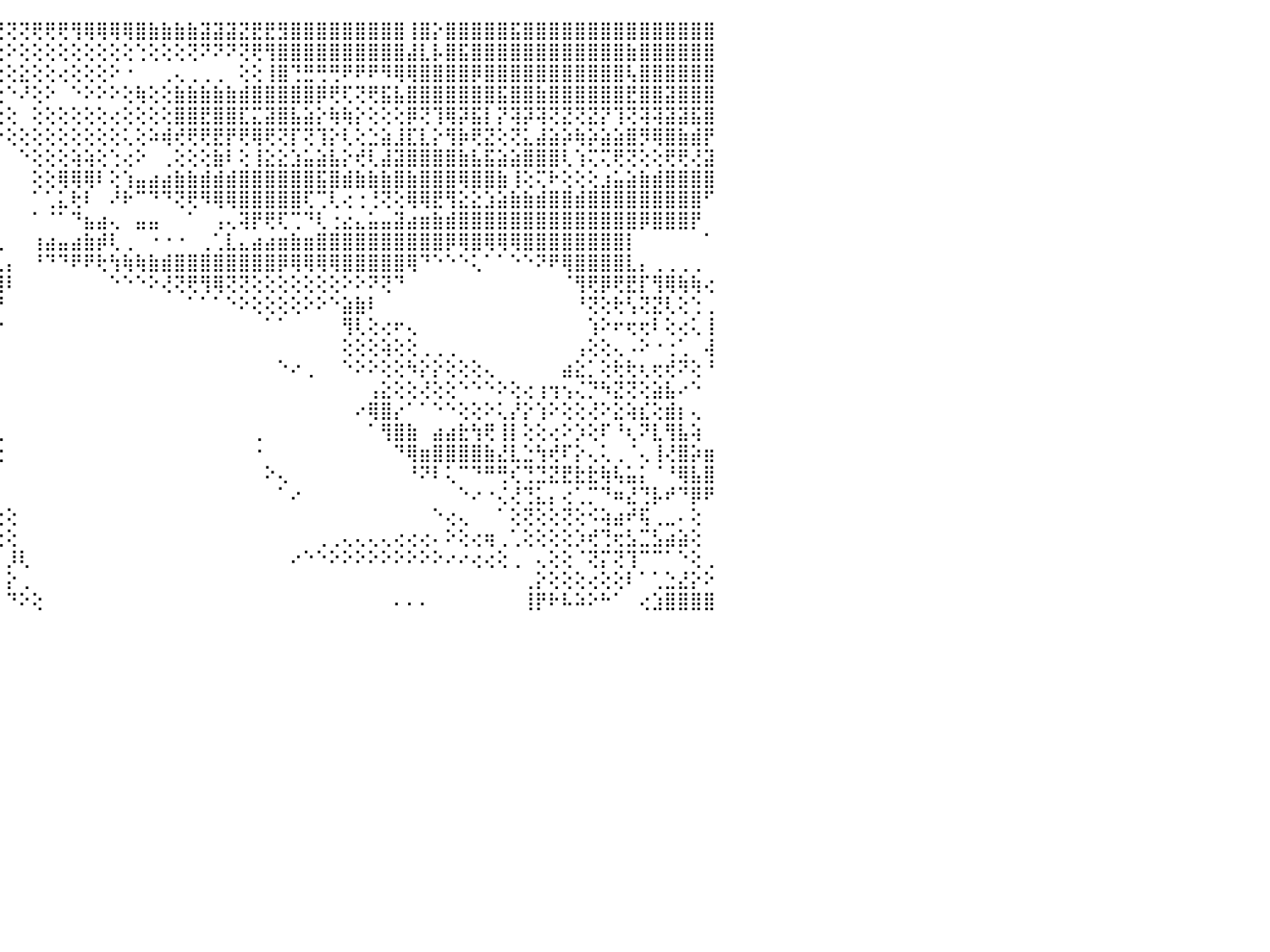

⢕⢔⢕⢕⢕⢕⠕⢕⢕⢕⢕⢕⢔⢄⢄⠀⠀⠀⠁⢸⣿⣿⣿⣿⣿⣿⡕⠀⠁⢕⢜⡇⢿⣧⢕⢕⢕⢕⢕⢕⢕⢕⢝⢝⢝⢝⢝⢟⢟⢟⢻⢿⢿⢿⢿⣿⣷⣷⣷⣷⣽⣽⣽⣝⣟⣟⣻⣿⣿⣿⣿⣿⣿⣿⣿⣿⢸⣿⡕⣿⣿⣿⣿⣿⣯⣿⣿⣿⣿⣿⣿⣿⣿⣿⣿⣿⣿⣿⣿⣿⠀
⢕⢕⢅⢁⢁⢕⠕⠕⠕⠕⠕⠕⠕⠕⠑⠑⠀⠀⠀⢸⣿⣿⣿⣿⣿⣿⡇⢀⢀⢕⢕⣗⢝⢟⢕⢕⢕⢕⢕⢕⢕⢕⢕⢕⢕⠕⢕⢕⢕⢕⢕⢕⢕⢕⢕⢑⢕⢕⢕⢝⠝⠝⠝⢝⢟⢻⣿⣿⣿⣿⣿⣿⣿⣿⣿⣿⣼⣇⡧⣿⣯⣿⣿⣿⣿⣿⣿⣿⣿⣿⣿⣿⣿⣷⣿⣿⣿⣿⣿⣿⠀
⢕⢕⢕⢕⢕⢕⠀⠀⠀⠀⠀⠀⠀⠀⢔⠀⠀⠀⠀⣼⣿⣿⣿⣿⣿⣿⡇⢕⢕⢱⣷⣏⣞⡇⢕⢱⣵⡕⢕⢱⡵⢕⢕⢕⢕⢕⣕⢕⢕⢔⢕⢕⢕⠕⠐⠀⠀⢀⢄⢀⢀⢀⠀⢕⢕⢸⣿⢙⣛⢛⢛⠟⠟⠟⠻⢿⢿⣿⣿⣿⣿⡿⣿⣿⣿⣿⣿⣿⣿⣿⣿⣿⣿⢧⣿⣿⣿⣿⣿⣿⠀
⢕⢨⣿⣧⣵⢕⠀⢀⢄⡄⢀⢔⢔⢔⢕⢅⢄⢕⢔⢿⣿⣿⣿⣿⣿⣿⣿⢕⢕⢕⢝⢜⠗⠑⠑⠕⢕⢕⢕⢕⢕⢕⢕⢕⢕⠑⠜⢕⠕⠀⠑⠕⠕⠕⢕⢷⢕⢕⣷⣷⣷⣷⣷⣾⣿⣿⣿⣿⣿⡿⢟⢏⢝⢟⣯⣧⣿⣿⣿⣿⣿⣿⣿⣯⣿⣿⣷⣿⣿⣿⣿⣿⣿⣟⣿⣿⣽⣿⣿⣿⠀
⡕⢨⣻⣿⣿⢕⠐⠁⠁⠁⢁⣡⢨⣅⣥⢕⢕⢕⢄⢕⣿⣿⣿⣿⣿⣿⣿⢕⢕⠕⠁⠀⠀⠀⠀⠀⠀⠀⠀⠁⠁⠁⠁⢕⢕⢕⠀⢕⢕⢕⢕⢕⢕⢔⢕⢕⢕⢕⣿⣿⣟⣿⣿⣏⣍⣽⣿⣧⣵⡕⢷⢷⡕⢕⢕⢕⡿⢝⢹⢿⡽⣯⡇⡝⢽⡽⢽⢝⣝⢝⣝⡝⢹⢝⢽⢽⣽⣽⣯⣿⠀
⢕⢕⢾⡿⢿⢕⢕⢕⠔⢕⢕⢿⣼⣿⢿⢕⢕⢕⢕⠕⢝⢕⢿⣿⣿⣿⡿⠇⠀⠀⠀⠀⠀⠀⠀⠀⠀⠀⠀⠀⠀⠀⠀⠀⠕⢕⢕⢕⢕⢕⢕⢕⢕⢕⢅⢕⠵⢾⢞⢟⢟⣟⡟⢟⢿⢟⢝⡏⢝⢹⡕⢇⢕⣑⣵⣸⣏⣇⡕⢻⡷⢟⣝⢕⢝⣅⣼⣵⡵⢷⡵⣵⣵⣿⡻⢿⣿⣷⣾⡟⠀
⠁⢕⢕⢱⣾⣷⡕⠁⠁⢕⢕⢸⡇⣿⢸⢕⢕⢕⢕⠀⢕⡕⢘⣿⣿⣿⢇⠀⠀⠀⠀⠀⠀⠀⠀⠀⠀⠀⠀⠀⠀⠀⠀⠀⠀⠀⠑⢕⢕⢕⢵⢵⢕⢑⢔⠕⠀⢀⢕⢕⢕⣷⠇⢕⢸⣕⣕⣱⣥⣵⣧⡕⢞⢇⣼⣽⣿⣿⣿⣿⣷⣧⣯⣵⣵⣿⣿⣿⢇⢱⢍⢍⢟⢝⢕⢕⢟⢟⢜⣽⠀
⠤⠵⠕⢜⢝⢝⢕⠀⠔⢕⢕⠜⠁⢑⢑⢑⢕⢕⢕⠀⢕⢕⢜⣿⣿⣿⠀⠀⠀⠀⠀⢔⠀⠀⠀⠀⠀⠀⠀⠀⠀⠀⠀⠀⠀⠀⠀⢕⢕⢿⢿⢿⠇⢕⢱⣤⣴⣴⣷⣷⣾⣾⣾⣿⣿⣿⣿⣿⣿⣯⣿⣾⣷⣷⣷⣿⣷⣿⣿⣿⢿⣿⣿⣷⢸⢕⢍⠗⢕⢕⢕⣰⣥⣵⣷⣾⣿⣿⣿⣿⠀
⢀⢀⢀⢑⢕⢕⢕⢕⠑⢁⣕⡀⢕⢕⢕⢕⢕⢕⠑⠁⠕⣷⣇⣿⣿⣿⡄⠀⢀⣄⣵⣕⣄⣕⡄⢀⢀⠀⠀⠀⠀⠀⠀⠀⠀⠀⠀⠁⢁⣅⢗⠇⠀⠜⠗⠉⠙⠙⢝⢟⠻⢿⢿⣿⣿⣿⣿⣿⢏⢉⢇⢔⢐⢘⢝⢕⢿⢿⣟⢻⣕⣕⣱⣵⣷⣷⣾⣿⣿⣾⣿⣿⣿⣿⣿⣿⣿⣿⣿⠋⠀
⣷⣿⣷⣷⣶⣧⢕⢕⣤⢸⢿⡿⢅⢇⢑⠁⠅⠀⠐⠄⢄⣿⣧⣿⣿⣿⡟⢹⢟⢙⢝⢝⣻⣿⣿⣿⣷⢔⠀⠀⢄⢔⣱⣦⠀⠀⠀⠁⠈⠁⠙⣦⣴⢄⠀⣤⣤⠀⠀⠁⠀⢠⢄⢽⡟⢟⢏⢉⠙⢇⢐⣔⣄⣥⣤⣽⣴⣶⣷⣾⣿⣿⣿⣿⣿⣿⣿⣿⣿⣿⣿⣿⣿⣿⡿⣿⣿⣿⡟⠀⠀
⣿⣿⣿⣿⣿⢿⢕⢕⠀⠘⠉⠉⣧⠁⠑⠛⠁⠐⠐⠀⠐⢃⣱⢕⢝⠝⠕⡱⢱⣵⣜⣟⣹⣽⣿⣿⣿⢕⢄⣵⣷⣱⣾⡏⢀⠀⠀⢰⣴⣤⣴⣷⡾⢇⢀⠀⠐⠐⠐⠀⢀⢁⣇⣄⣴⣴⣶⣷⣶⣿⣿⣿⣿⣿⣿⣿⣿⣿⣿⡿⢿⣿⢿⢿⢿⣿⣿⣿⣿⣿⣿⣿⣿⡇⠀⠀⠀⠀⠀⠁⠀
⠠⠤⠔⠐⠐⠐⢕⢕⢔⢔⢔⢔⢕⢄⢀⢐⢄⢁⢀⢔⢗⢞⠿⠿⣧⣅⢃⢑⣸⣿⣿⣿⣿⣿⣿⣿⣿⡇⣕⣿⡿⢟⢏⣵⣇⡄⠀⠘⠙⠙⠟⠟⢗⢳⢷⢷⣷⣾⣿⣿⣿⣿⣿⣿⣿⣿⡿⢿⢿⢿⢿⣿⣿⣿⣿⣿⢿⠙⠑⠑⠑⢅⠁⠁⠑⠑⠝⠟⢿⣿⣿⣿⣿⣇⡄⢀⢀⢀⢀⠀⠀
⠀⢀⢀⢀⢀⢜⣟⣿⣿⣿⣿⣷⣷⣷⣷⣾⣯⣽⣽⣝⣕⢁⠑⠒⠂⢈⢁⢁⢟⢟⢟⣻⣿⣿⢿⣿⣿⣿⢿⢟⢕⣷⣿⣿⣿⠇⠀⠀⠀⠀⠀⠀⠀⠑⠑⠑⠕⢜⢝⢟⢻⢿⢝⢝⢕⢕⢕⢕⢕⢕⢕⠕⠕⠝⢝⠙⠀⠀⠀⠀⠀⠀⠀⠀⠀⠀⠀⠀⠈⢻⢟⡿⢟⣟⡏⢻⢿⢷⢷⢔⠀
⣱⣵⣵⣵⣵⣵⣷⣮⣭⣿⣿⣿⣿⣿⣿⣿⡿⢿⢿⢏⢝⢕⢅⢕⣕⣳⣷⣶⣿⣾⣟⢟⣟⡝⢏⢍⢕⢕⢕⢕⢕⢿⣿⣿⡟⠀⠀⠀⠀⠀⠀⠀⠀⠀⠀⠀⠀⠀⠀⠁⠁⠁⠑⠕⢕⢕⢕⢕⠕⠕⠑⣵⣷⠇⠀⠀⠀⠀⠀⠀⠀⠀⠀⠀⠀⠀⠀⠀⠀⠘⢝⢕⢗⢣⢝⣝⢇⢕⢑⢀⠀
⣿⣿⣿⣿⣿⣿⣿⣿⣿⣿⣿⣿⣿⣿⣿⣿⣿⣷⣷⣷⣷⣷⣷⣾⣿⣿⣿⣿⣿⣿⣿⣏⣜⣿⡕⢕⢕⢕⢕⢕⢱⣿⣿⣿⠑⠀⠀⠀⠀⠀⠀⠀⠀⠀⠀⠀⠀⠀⠀⠀⠀⠀⠀⠀⠀⠁⠁⠀⠀⠀⠀⢻⢇⢕⢔⠖⢄⠀⠀⠀⠀⠀⠀⠀⠀⠀⠀⠀⠀⠀⢱⠕⠖⢖⢖⠇⢕⢔⢅⢸⠀
⣿⣿⣿⣿⣿⣿⣿⣿⣿⣿⣿⣿⣿⣿⣿⣿⣿⣿⣿⣿⣿⣿⣿⣿⣿⣿⣿⣿⣿⣿⣿⣿⣷⣽⣵⣵⣷⠑⠁⠑⢔⢝⢻⡇⠀⠀⠀⠀⠀⠀⠀⠀⠀⠀⠀⠀⠀⠀⠀⠀⠀⠀⠀⠀⠀⠀⠀⠀⠀⠀⠀⢕⢕⢕⢵⢕⢕⢀⢀⢀⠀⠀⠀⠀⠀⠀⠀⠀⠀⢠⢕⢕⢄⠠⠕⠐⢐⢁⠀⢼⠀
⣿⣿⣿⣿⣿⣿⣿⣿⣿⣿⣿⣿⣿⣿⣿⣿⣿⣿⣿⣿⣿⣿⣿⣿⣿⣿⣿⣿⣿⣿⣿⣿⣿⣿⣿⣿⠇⠀⠀⠀⢅⢕⢕⢕⠀⠀⠀⠀⠀⠀⠀⠀⠀⠀⠀⠀⠀⠀⠀⠀⠀⠀⠀⠀⠀⠀⠑⠔⢀⠀⠀⠑⠕⠕⢕⢕⠳⡕⡕⢕⢕⢕⢄⠀⠀⠀⠀⠀⣴⣕⡁⢕⢗⢗⢆⢖⢞⠝⢕⠘⠀
⣿⣿⣿⣿⣿⣿⣿⣿⣿⣿⣿⢟⢣⠽⢻⣿⣿⣿⣿⣿⣿⣿⣿⣿⣿⣿⣿⣿⣿⣿⣿⣿⣿⣿⣿⡏⠀⠀⠀⢰⣧⣷⣷⡕⠀⠀⠀⠀⠀⠀⠀⠀⠀⠀⠀⠀⠀⠀⠀⠀⠀⠀⠀⠀⠀⠀⠀⠀⠀⠀⠀⠀⠀⢠⣕⢕⢕⢜⢕⢕⠑⠑⠑⠕⢕⢔⢰⢲⢢⢌⡙⠳⣝⢝⢕⣵⣧⠔⠑⠀⠀
⣿⣿⣿⣿⣿⣿⣿⣿⣿⣿⣿⢕⠕⠕⢕⢜⢻⣿⣿⣿⣿⣿⣿⣿⣿⣿⣿⣿⣿⣿⣿⣿⣿⣿⣿⠁⠀⠀⠀⠀⣿⣿⣿⡅⠀⠀⠀⠀⠀⠀⠀⠀⠀⠀⠀⠀⠀⠀⠀⠀⠀⠀⠀⠀⠀⠀⠀⠀⠀⠀⠀⠀⠔⢿⣿⡔⠁⠁⠑⠑⢕⢕⠕⢅⡜⡕⢱⠕⢕⢕⢜⠕⣕⢵⣎⢕⣾⡆⢄⠀⠀
⣿⣿⣿⣿⣿⣿⣿⣿⣿⣿⣿⡕⠑⠀⠕⢕⢕⠹⣿⣿⣿⣿⣿⣿⣿⣿⣿⣿⣿⣿⣿⣿⡟⠉⠁⠀⠀⠀⠀⠀⣿⣿⣿⣧⢀⠀⠀⠀⠀⠀⠀⠀⠀⠀⠀⠀⠀⠀⠀⠀⠀⠀⠀⠀⢀⠀⠀⠀⠀⠀⠀⠀⠀⠁⢻⣿⣷⠀⣴⣴⣗⢳⢟⢸⡇⢕⢕⢔⠕⡱⢕⠏⠘⢆⠝⣇⢻⣧⢵⠀⠀
⣿⣿⣿⣿⣿⣿⣿⣿⣿⣿⣿⣯⡅⠀⠀⠕⢄⠀⠜⣿⣿⣿⣿⣿⣿⣿⣿⣿⣿⣿⣿⣿⡇⠀⠀⠀⠀⠀⠀⠀⢜⢡⢡⣰⢔⠀⠀⠀⠀⠀⠀⠀⠀⠀⠀⠀⠀⠀⠀⠀⠀⠀⠀⠀⠐⠀⠀⠀⠀⠀⠀⠀⠀⠀⠀⠙⢿⣶⣿⣿⣿⣿⣷⣜⣇⣑⢳⢞⠏⡕⢄⢅⢀⠈⢄⢸⢜⣿⡵⣶⠀
⣿⣿⣿⣿⣿⣿⣿⣿⣿⣿⣿⣿⣿⣔⢀⠀⢕⠔⠔⣿⣿⣿⣿⣿⣿⣿⣿⣿⣿⣿⣿⣿⣧⠀⠀⠀⠀⠀⠀⠀⠀⢇⢎⣜⡁⠀⠀⠀⠀⠀⠀⠀⠀⠀⠀⠀⠀⠀⠀⠀⠀⠀⠀⠀⠀⠕⢄⠀⠀⠀⠀⠀⠀⠀⠀⠀⠘⠝⠇⢅⠉⠙⠛⢛⢎⢙⣙⣝⣟⣗⣗⢷⢧⣥⡅⠈⠘⢿⣧⣿⠀
⣿⣿⣿⣿⣿⣿⣿⣿⣿⣿⣿⣿⣿⣿⣷⣦⢀⠀⢐⢜⣿⣿⣿⣿⣿⣿⣿⣿⣿⣿⣿⣿⣿⠀⠀⠀⠀⠀⠀⠀⠀⠀⠅⠄⠄⠀⠀⠀⠀⠀⠀⠀⠀⠀⠀⠀⠀⠀⠀⠀⠀⠀⠀⠀⠀⠀⠁⠔⠀⠀⠀⠀⠀⠀⠀⠀⠀⠀⠀⠀⠑⠔⠐⢌⢜⢙⣅⡄⢔⢁⡉⠙⠶⣜⢙⡧⠞⠙⡿⠟⠀
⣿⣿⣿⣿⣿⣿⣿⣿⣿⣿⣿⣿⣿⣿⣿⣿⣿⣆⠑⢑⢹⣿⣿⣿⣿⣿⣿⣿⣿⣿⣿⣿⣿⢄⠀⠀⠀⠀⠀⠀⠀⠀⠔⢔⢕⢕⠀⠀⠀⠀⠀⠀⠀⠀⠀⠀⠀⠀⠀⠀⠀⠀⠀⠀⠀⠀⠀⠀⠀⠀⠀⠀⠀⠀⠀⠀⠀⠀⠑⢔⢄⠀⠀⠁⢕⢝⢕⢕⢝⢕⠪⢵⣴⠞⢯⢀⣀⠄⢕⠀⠀
⣿⣿⣿⣿⣿⣿⣿⣿⣿⣿⣿⣿⣿⣿⣿⣿⣿⣿⣷⡕⠅⠍⢻⣿⣿⣿⣿⣿⣿⣿⣿⣿⣿⡇⠀⠀⠀⠀⠀⠀⠀⠀⠀⠑⢕⢕⠀⠀⠀⠀⠀⠀⠀⠀⠀⠀⠀⠀⠀⠀⠀⠀⠀⠀⠀⠀⠀⠀⠀⢀⢀⢄⢄⢄⢄⢔⢔⢔⠄⠕⢕⢔⢶⢀⢁⢕⢕⢕⢕⡱⢞⢙⢖⣣⣉⣣⣴⣵⢕⠀⠀
⣿⣿⣿⣿⣿⣿⣿⣿⣿⣿⣿⣿⣿⣿⣿⣿⣿⣿⢏⢝⢀⠀⢜⣿⣿⣿⣿⣿⣿⣿⣿⣿⣿⡇⠀⠀⠀⠀⠀⠀⠀⠀⠀⠀⠁⡸⢇⠀⠀⠀⠀⠀⠀⠀⠀⠀⠀⠀⠀⠀⠀⠀⠀⠀⠀⠀⠀⠔⠑⠑⠕⠕⠕⠕⠕⠕⠕⠕⠕⠔⠔⢔⢔⢕⢀⠀⢄⢕⢕⠈⢝⡍⢝⢹⠉⠉⠁⠑⢕⢀⠀
⣿⣿⣿⣿⣿⣿⣿⣿⣿⣿⣿⣿⣿⣿⣿⣿⣿⣿⡕⣕⢕⢀⠁⢝⢙⢻⣿⣿⣿⣿⣿⣿⣿⡇⠀⠀⠀⠀⠀⠀⠀⠀⠀⠀⠀⡕⢀⠀⠀⠀⠀⠀⠀⠀⠀⠀⠀⠀⠀⠀⠀⠀⠀⠀⠀⠀⠀⠀⠀⠀⠀⠀⠀⠀⠀⠀⠀⠀⠀⠀⠀⠀⠀⠀⠀⢀⡕⢕⢕⢕⢔⢕⢕⠇⠁⢁⣑⣜⡕⠕⠀
⣿⣿⣿⣿⣿⣿⣿⣿⣿⣿⣿⣿⣿⣿⣿⣿⣿⡿⢟⢏⢕⢱⢕⢕⢕⢕⢕⢝⢟⢟⠟⠟⠿⢇⠀⠀⠀⠀⠀⠀⠀⠀⠀⠀⠀⠙⠕⢕⠀⠀⠀⠀⠀⠀⠀⠀⠀⠀⠀⠀⠀⠀⠀⠀⠀⠀⠀⠀⠀⠀⠀⠀⠀⠀⠀⠄⠄⠄⠀⠀⠀⠀⠀⠀⠀⢸⡟⠗⠧⠵⠕⠓⠁⠀⢔⣱⣿⣿⣿⣿⠀
⠀⠀⠀⠀⠀⠀⠀⠀⠀⠀⠀⠀⠀⠀⠀⠀⠀⠀⠀⠀⠀⠀⠀⠀⠀⠀⠀⠀⠀⠀⠀⠀⠀⠀⠀⠀⠀⠀⠀⠀⠀⠀⠀⠀⠀⠀⠀⠀⠀⠀⠀⠀⠀⠀⠀⠀⠀⠀⠀⠀⠀⠀⠀⠀⠀⠀⠀⠀⠀⠀⠀⠀⠀⠀⠀⠀⠀⠀⠀⠀⠀⠀⠀⠀⠀⠀⠀⠀⠀⠀⠀⠀⠀⠀⠀⠀⠀⠀⠀⠀⠀